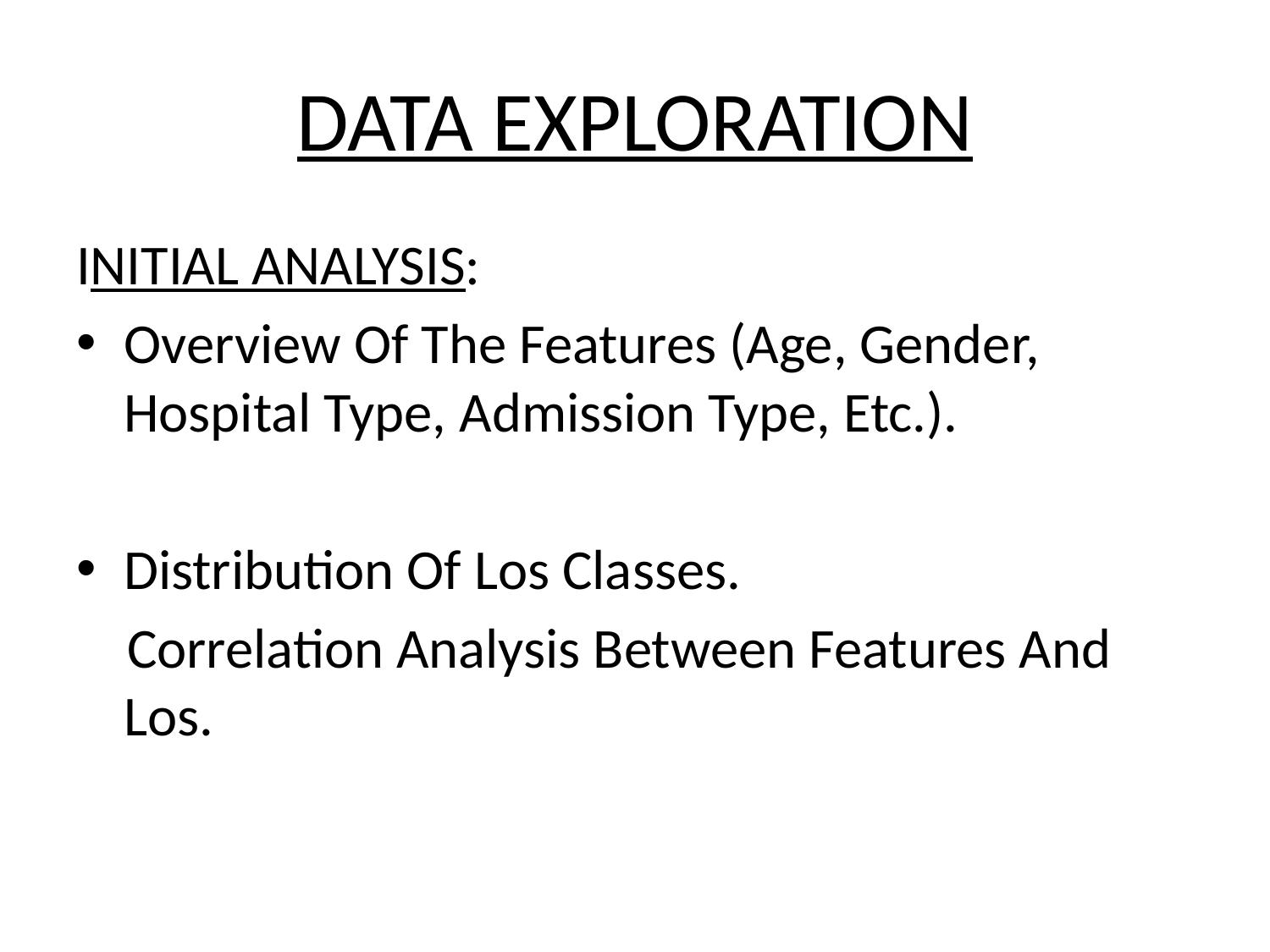

# DATA EXPLORATION
INITIAL ANALYSIS:
Overview Of The Features (Age, Gender, Hospital Type, Admission Type, Etc.).

Distribution Of Los Classes.
    Correlation Analysis Between Features And Los.